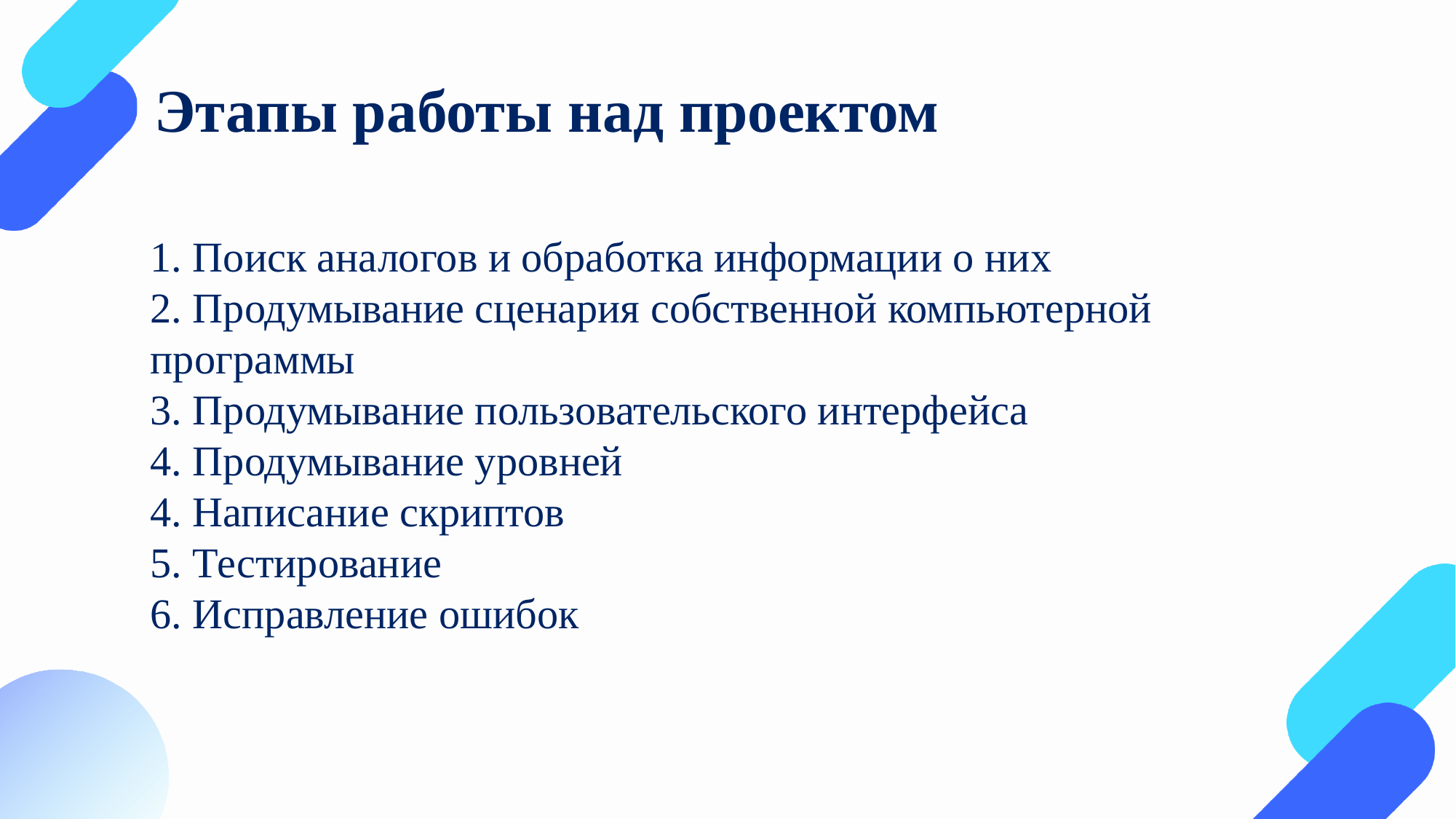

Этапы работы над проектом
1. Поиск аналогов и обработка информации о них
2. Продумывание сценария собственной компьютерной
программы
3. Продумывание пользовательского интерфейса
4. Продумывание уровней
4. Написание скриптов
5. Тестирование
6. Исправление ошибок